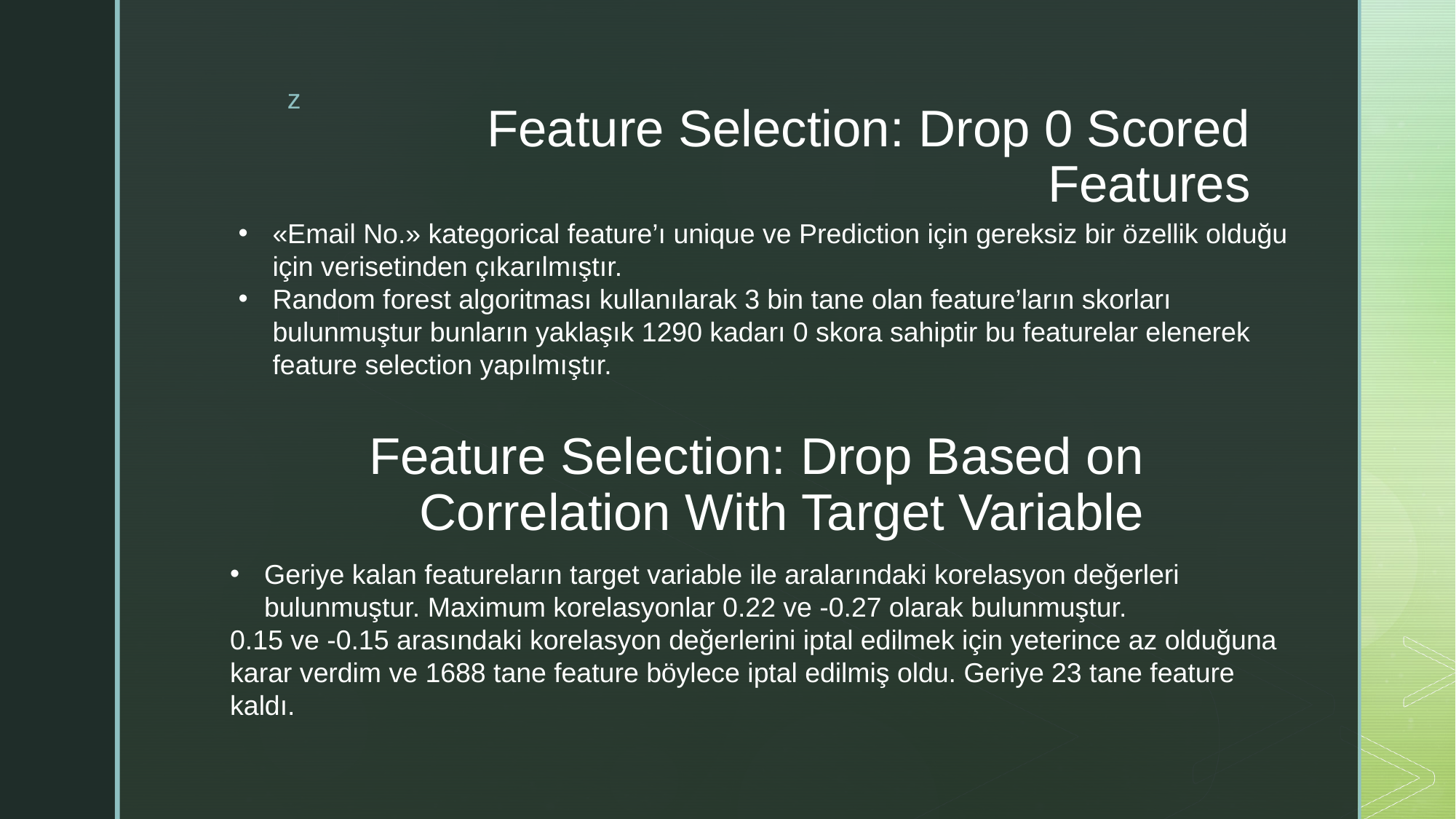

# Feature Selection: Drop 0 Scored Features
«Email No.» kategorical feature’ı unique ve Prediction için gereksiz bir özellik olduğu için verisetinden çıkarılmıştır.
Random forest algoritması kullanılarak 3 bin tane olan feature’ların skorları bulunmuştur bunların yaklaşık 1290 kadarı 0 skora sahiptir bu featurelar elenerek feature selection yapılmıştır.

Feature Selection: Drop Based on Correlation With Target Variable
Geriye kalan featureların target variable ile aralarındaki korelasyon değerleri bulunmuştur. Maximum korelasyonlar 0.22 ve -0.27 olarak bulunmuştur.
0.15 ve -0.15 arasındaki korelasyon değerlerini iptal edilmek için yeterince az olduğuna karar verdim ve 1688 tane feature böylece iptal edilmiş oldu. Geriye 23 tane feature kaldı.